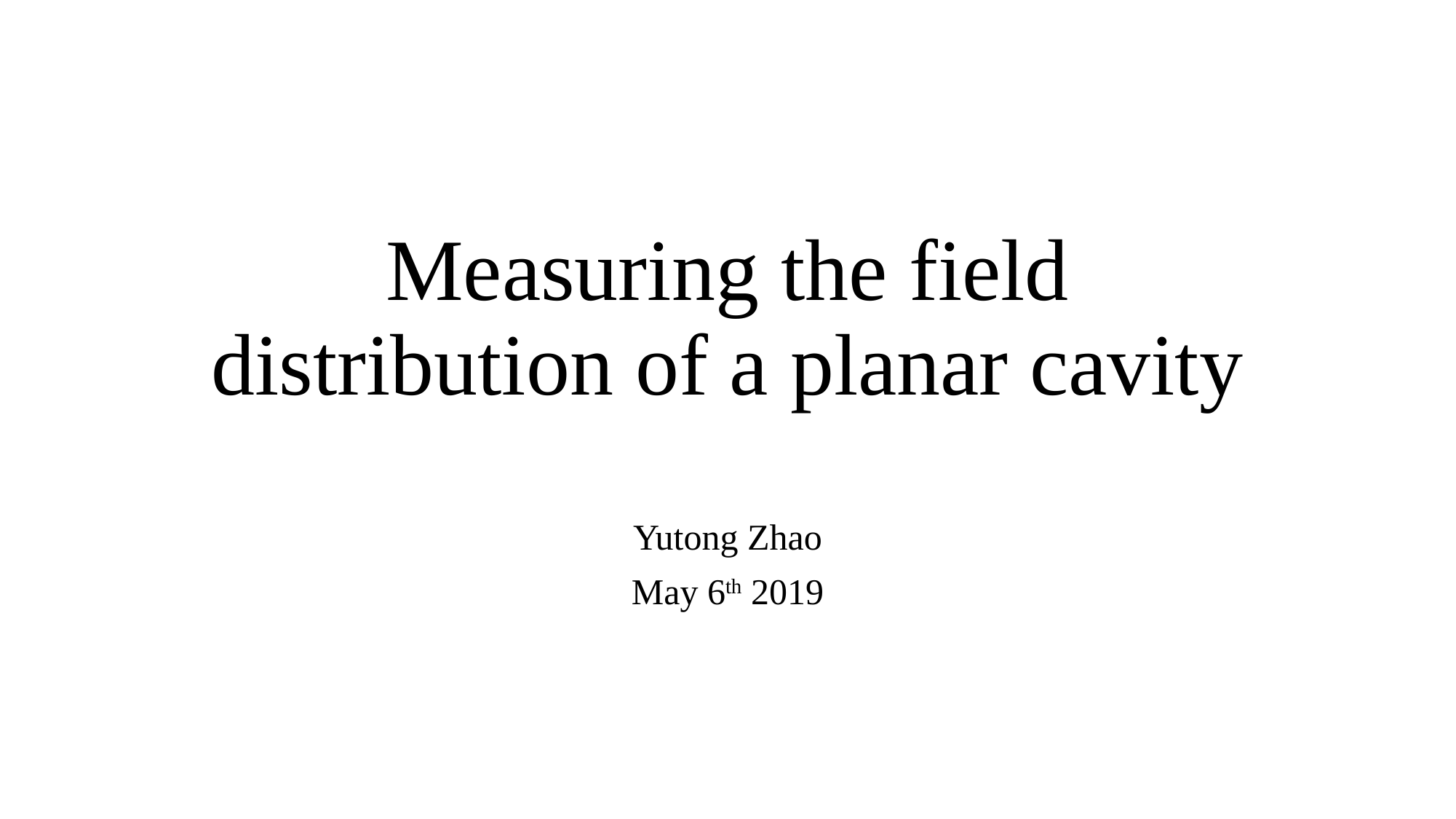

# Measuring the field distribution of a planar cavity
Yutong Zhao
May 6th 2019